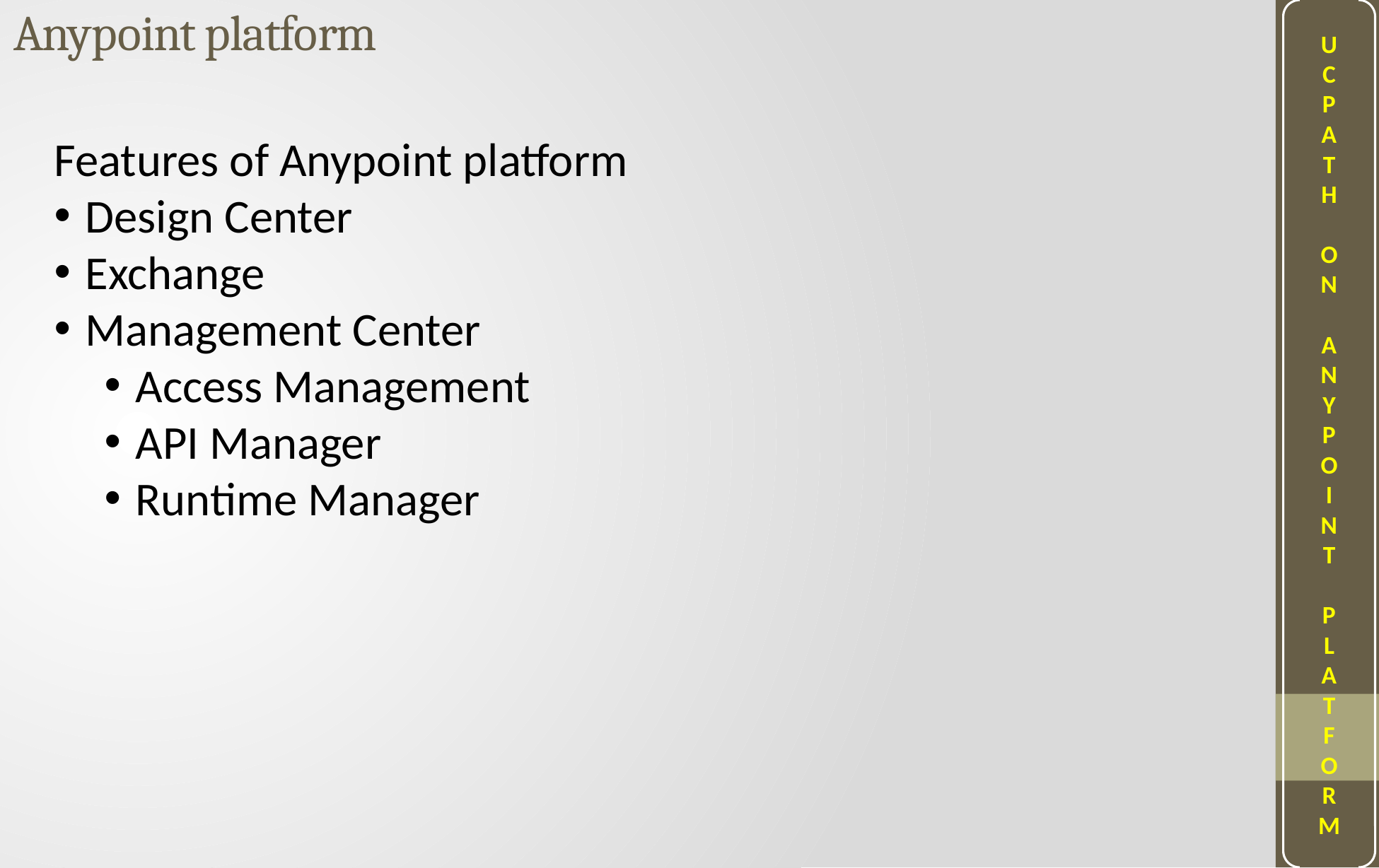

U
C
P
A
T
H

O
N

A
N
Y
P
O
I
N
T

P
L
A
T
F
O
R
M
# Anypoint platform
Features of Anypoint platform
Design Center
Exchange
Management Center
Access Management
API Manager
Runtime Manager